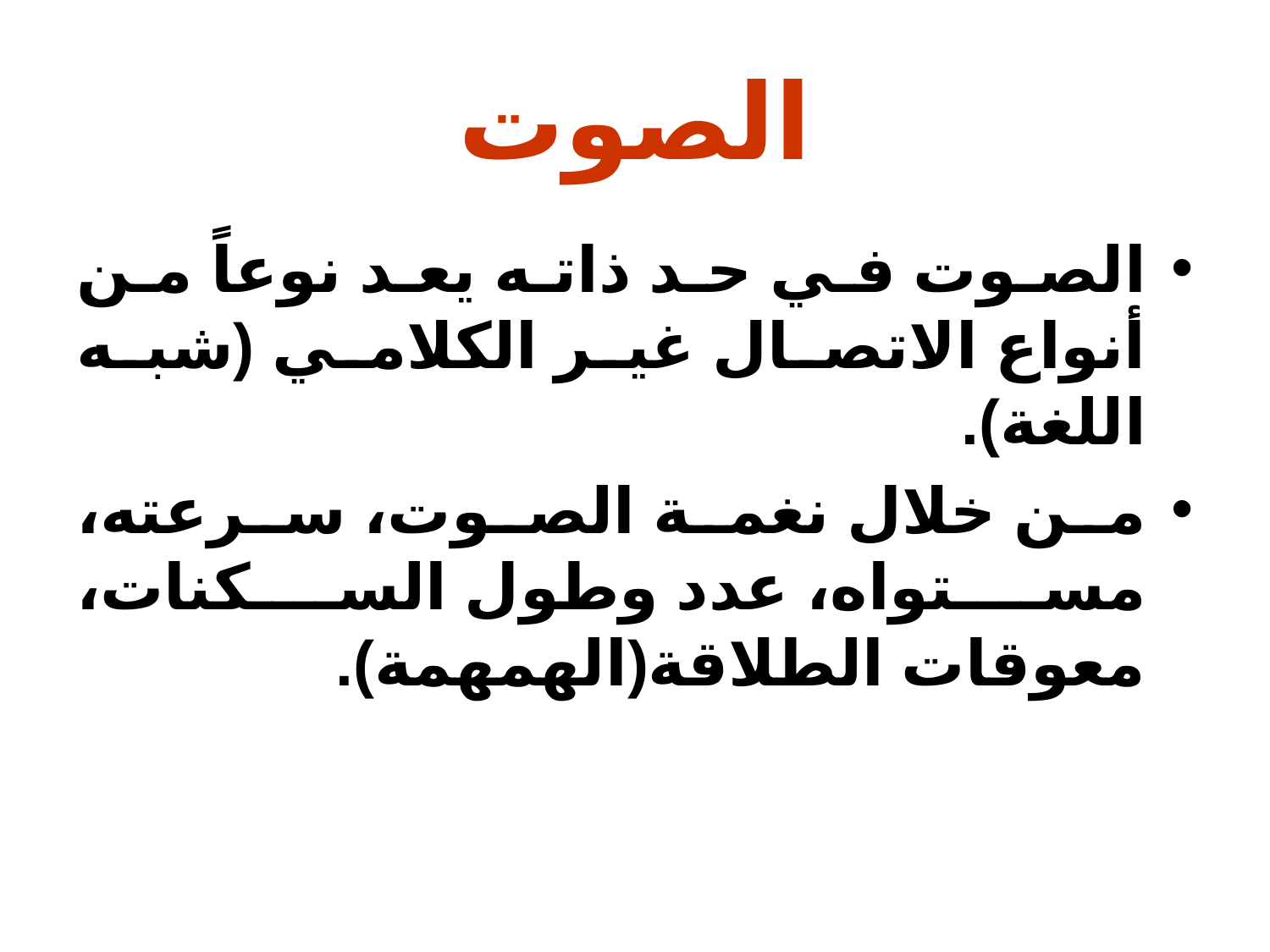

# الصوت
الصوت في حد ذاته يعد نوعاً من أنواع الاتصال غير الكلامي (شبه اللغة).
من خلال نغمة الصوت، سرعته، مستواه، عدد وطول السكنات، معوقات الطلاقة(الهمهمة).